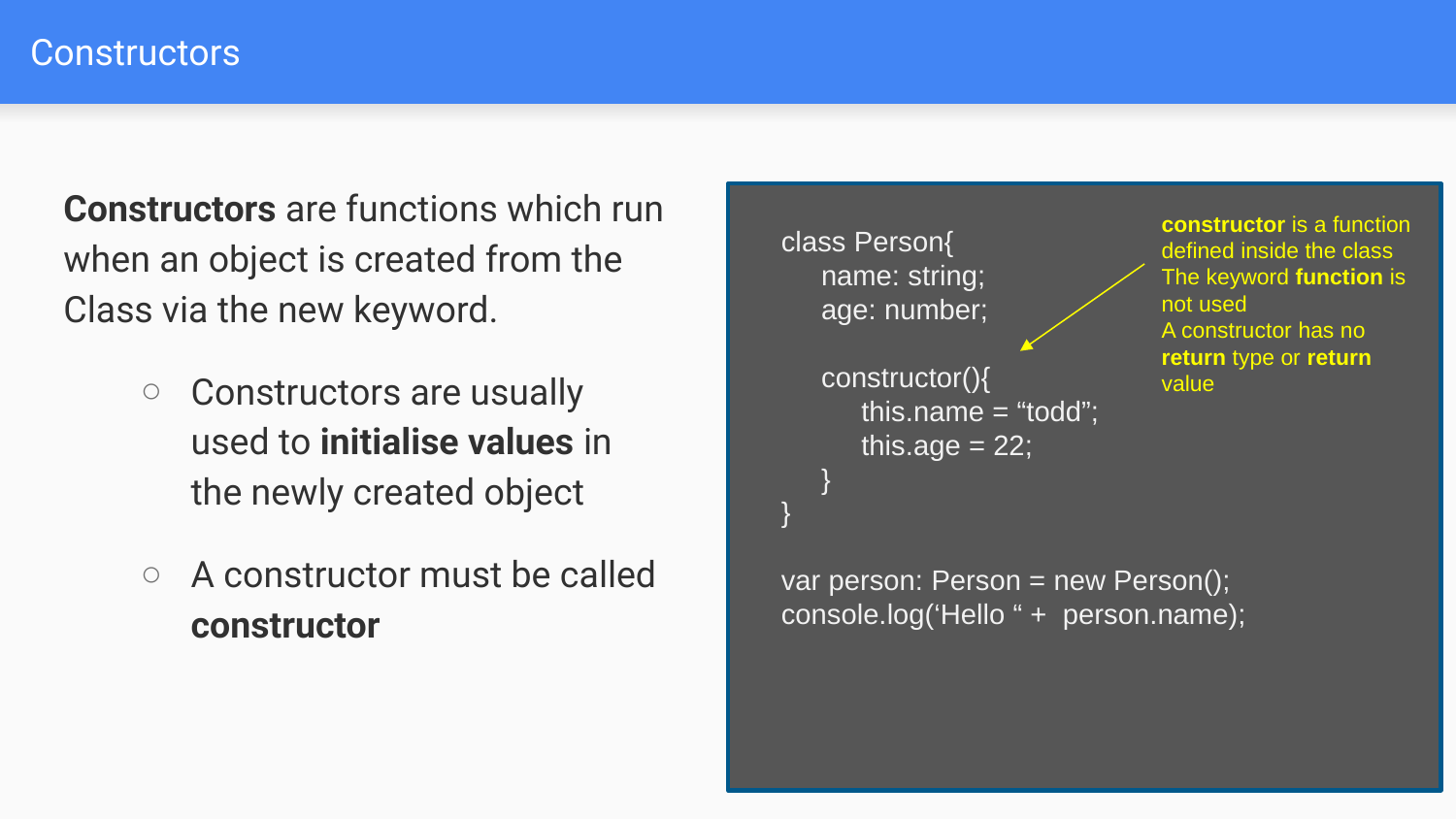

# Constructors
Constructors are functions which run when an object is created from the
Class via the new keyword.
Constructors are usually used to initialise values in the newly created object
A constructor must be called constructor

constructor is a function defined inside the class
The keyword function is not used
A constructor has no return type or return value

class Person{
     name: string;
     age: number;

     constructor(){
          this.name = “todd”;
          this.age = 22;
     }
}

var person: Person = new Person();
console.log(‘Hello “ +  person.name);